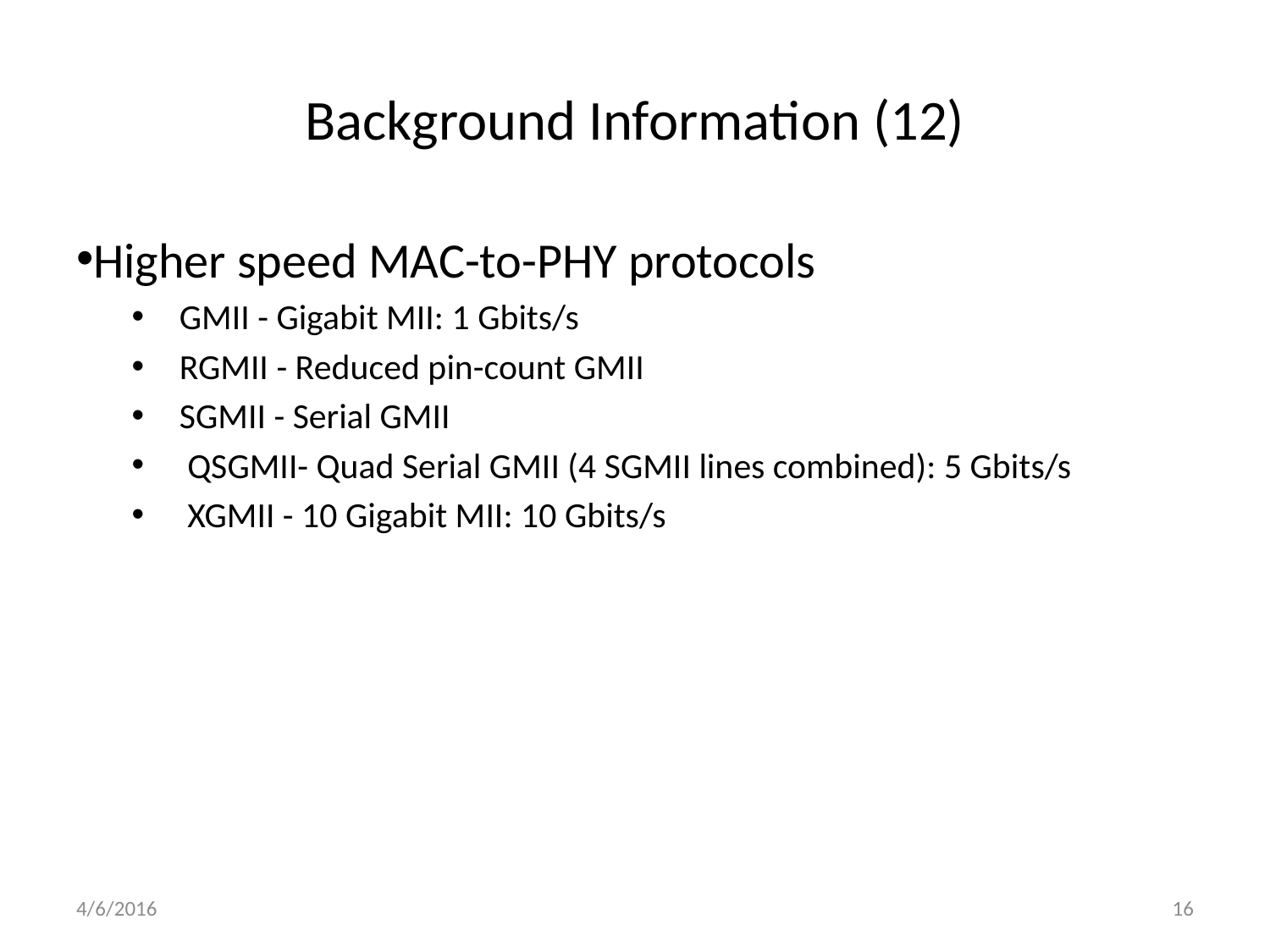

# Background Information (12)
Higher speed MAC-to-PHY protocols
GMII - Gigabit MII: 1 Gbits/s
RGMII - Reduced pin-count GMII
SGMII - Serial GMII
QSGMII- Quad Serial GMII (4 SGMII lines combined): 5 Gbits/s
XGMII - 10 Gigabit MII: 10 Gbits/s

4/6/2016
16